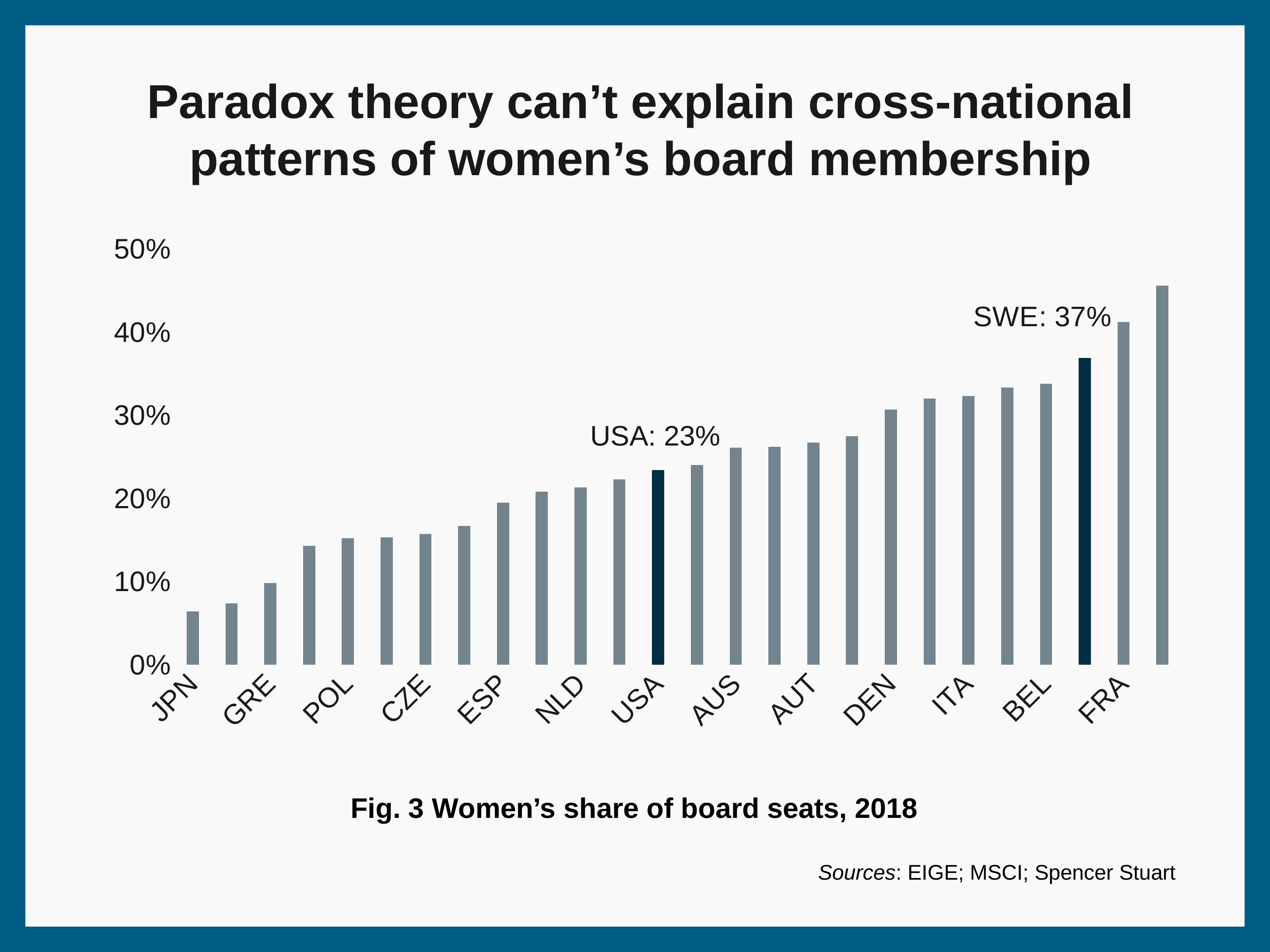

Paradox theory can’t explain cross-national patterns of women’s board membership

### Chart

| Category |  |
|---|---|
| JPN | 0.064 |
| EST | 0.07400000000000001 |
| GRE | 0.098 |
| LUX | 0.14300000000000002 |
| POL | 0.152 |
| HUN | 0.153 |
| CZE | 0.157 |
| PRT | 0.16699999999999998 |
| ESP | 0.195 |
| SLK | 0.20800000000000002 |
| NLD | 0.213 |
| CHE | 0.223 |
| USA | 0.23399999999999999 |
| IRE | 0.24 |
| AUS | 0.261 |
| SLV | 0.262 |
| AUT | 0.267 |
| UK | 0.275 |
| DEN | 0.307 |
| DEU | 0.32 |
| ITA | 0.32299999999999995 |
| FIN | 0.33299999999999996 |
| BEL | 0.33799999999999997 |
| SWE | 0.369 |
| FRA | 0.41200000000000003 |
| NOR | 0.456 |
USA: 23%
Fig. 3 Women’s share of board seats, 2018
Sources: EIGE; MSCI; Spencer Stuart